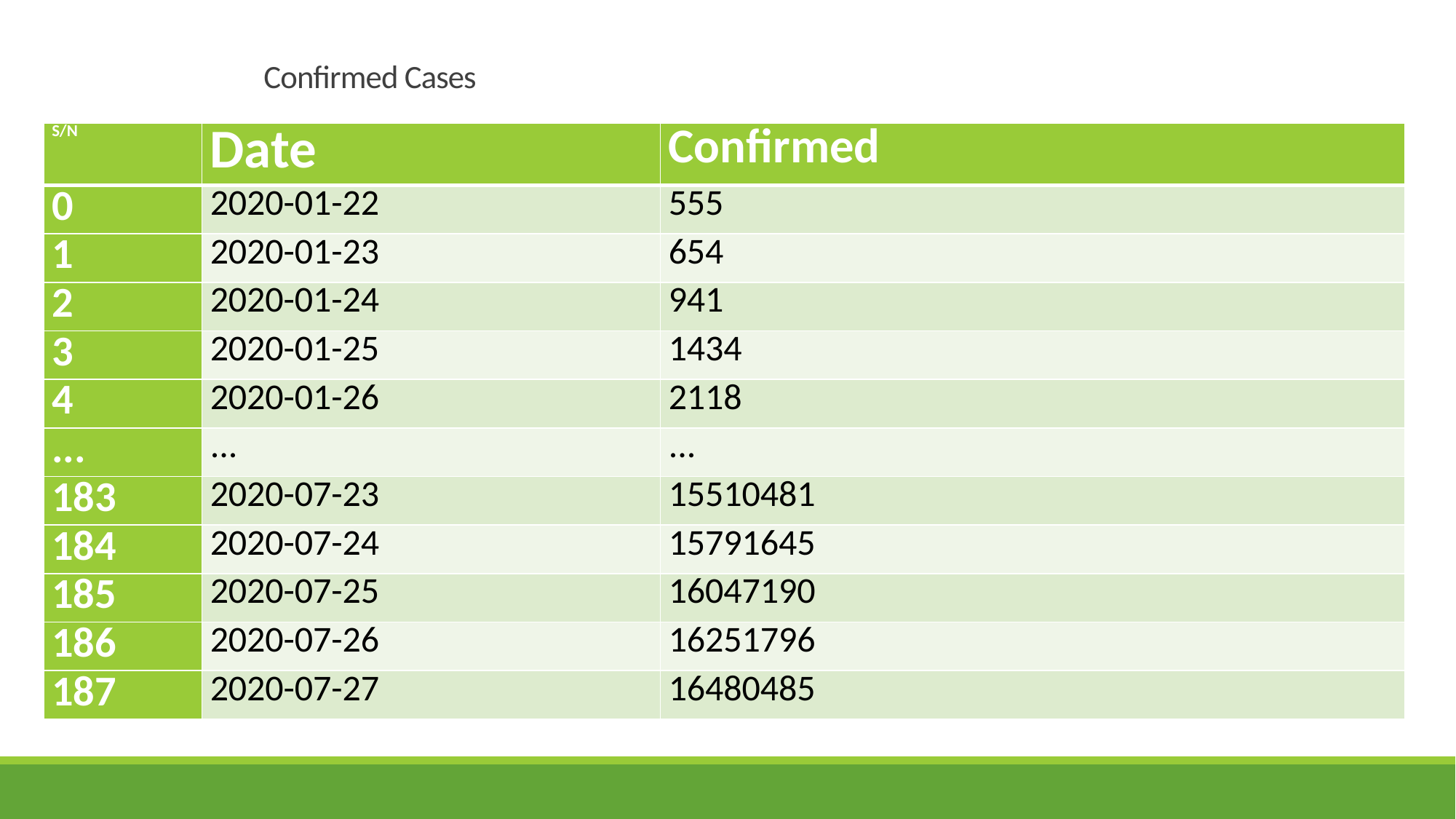

# Confirmed Cases
| S/N | Date | Confirmed |
| --- | --- | --- |
| 0 | 2020-01-22 | 555 |
| 1 | 2020-01-23 | 654 |
| 2 | 2020-01-24 | 941 |
| 3 | 2020-01-25 | 1434 |
| 4 | 2020-01-26 | 2118 |
| ... | ... | ... |
| 183 | 2020-07-23 | 15510481 |
| 184 | 2020-07-24 | 15791645 |
| 185 | 2020-07-25 | 16047190 |
| 186 | 2020-07-26 | 16251796 |
| 187 | 2020-07-27 | 16480485 |